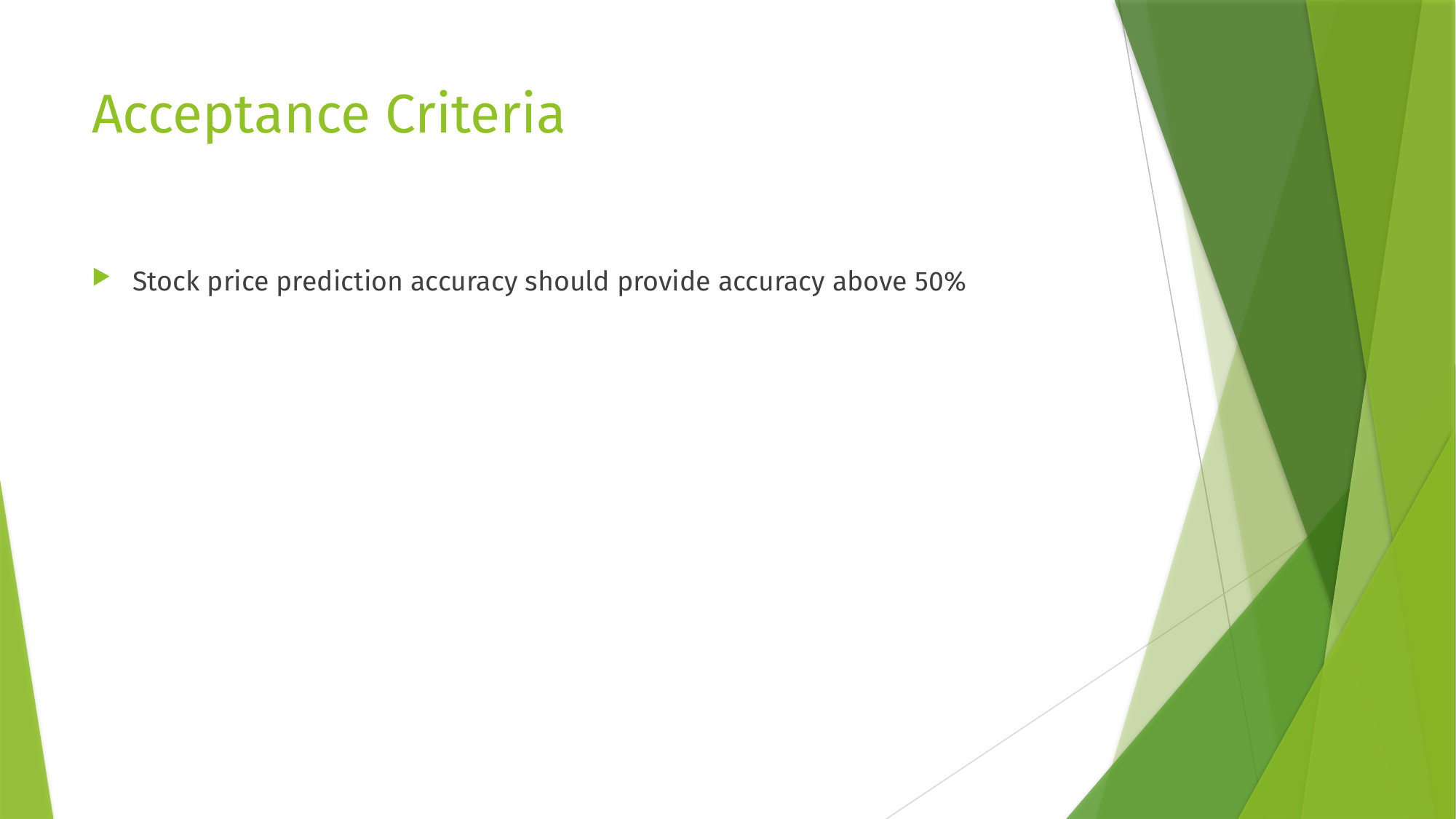

# Acceptance Criteria
Stock price prediction accuracy should provide accuracy above 50%